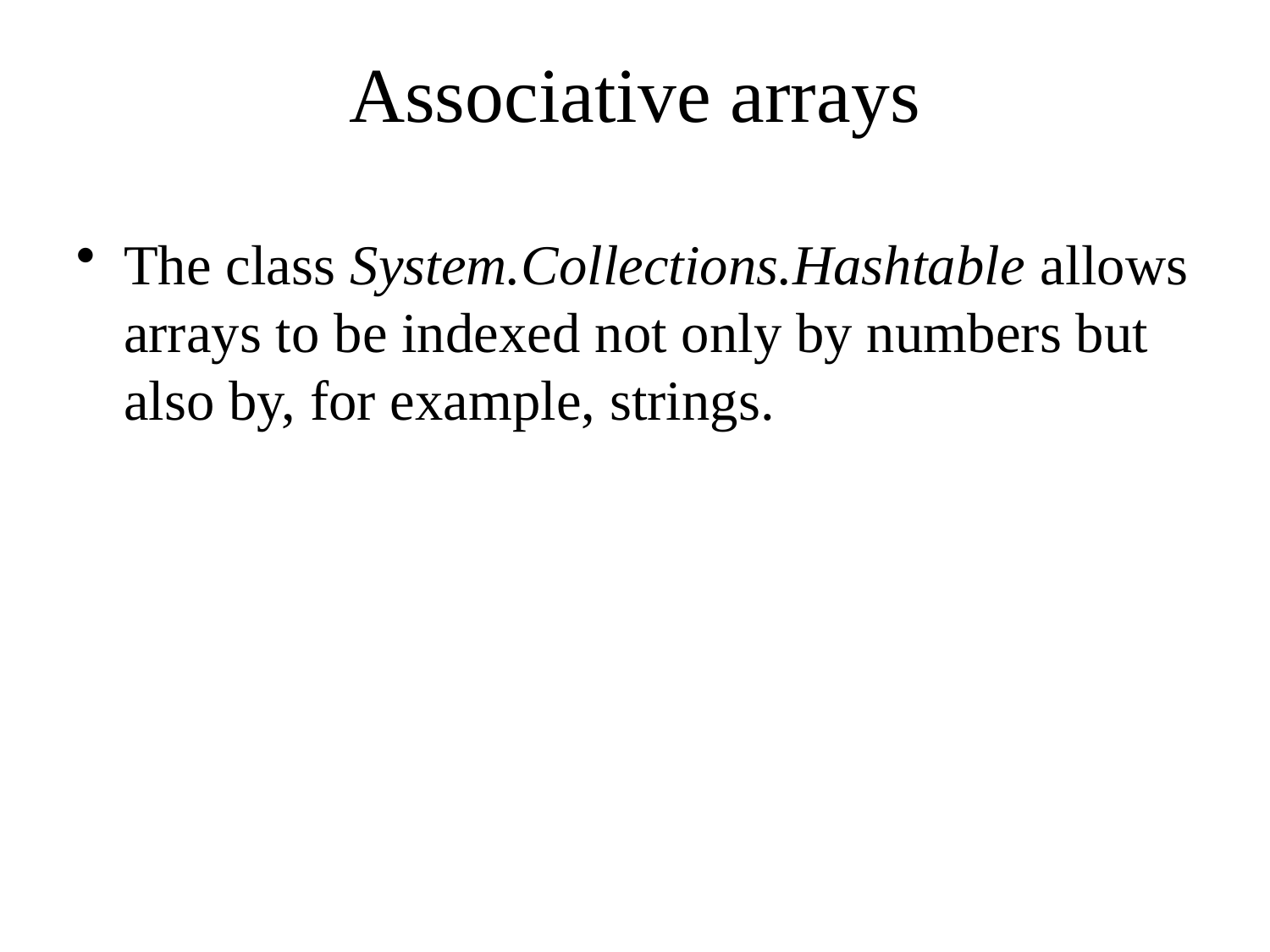

# Associative arrays
The class System.Collections.Hashtable allows arrays to be indexed not only by numbers but also by, for example, strings.